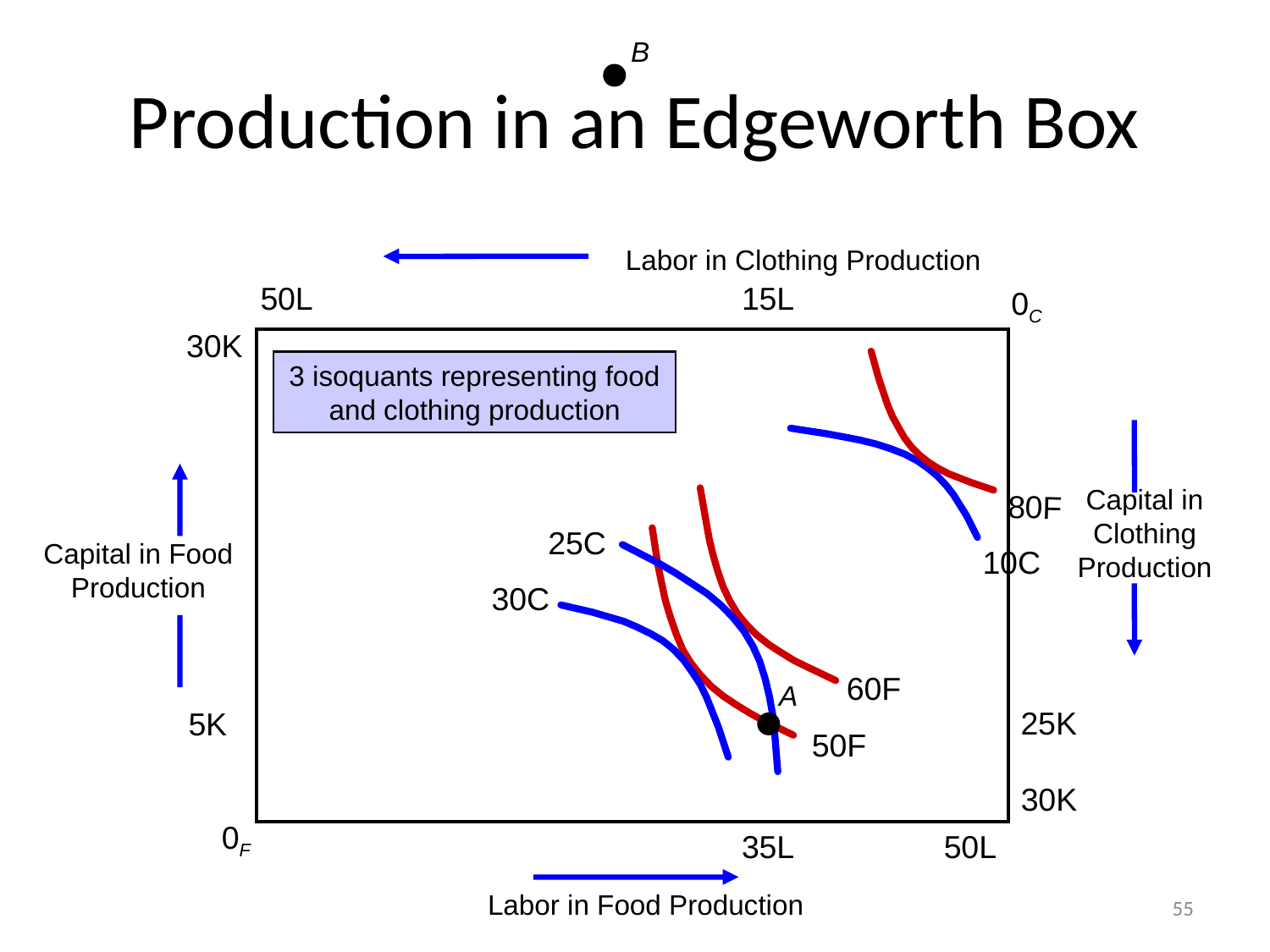

B

# Production in an Edgeworth Box
Labor in Clothing Production

50L
15L
0C
30K

80F
3 isoquants representing food production
3 isoquants representing food and clothing production

Capital in Clothing Production

10C

Capital in Food Production

60F
25C

50F
30C

A

25K
5K
30K
0F
35L
50L

Labor in Food Production
55